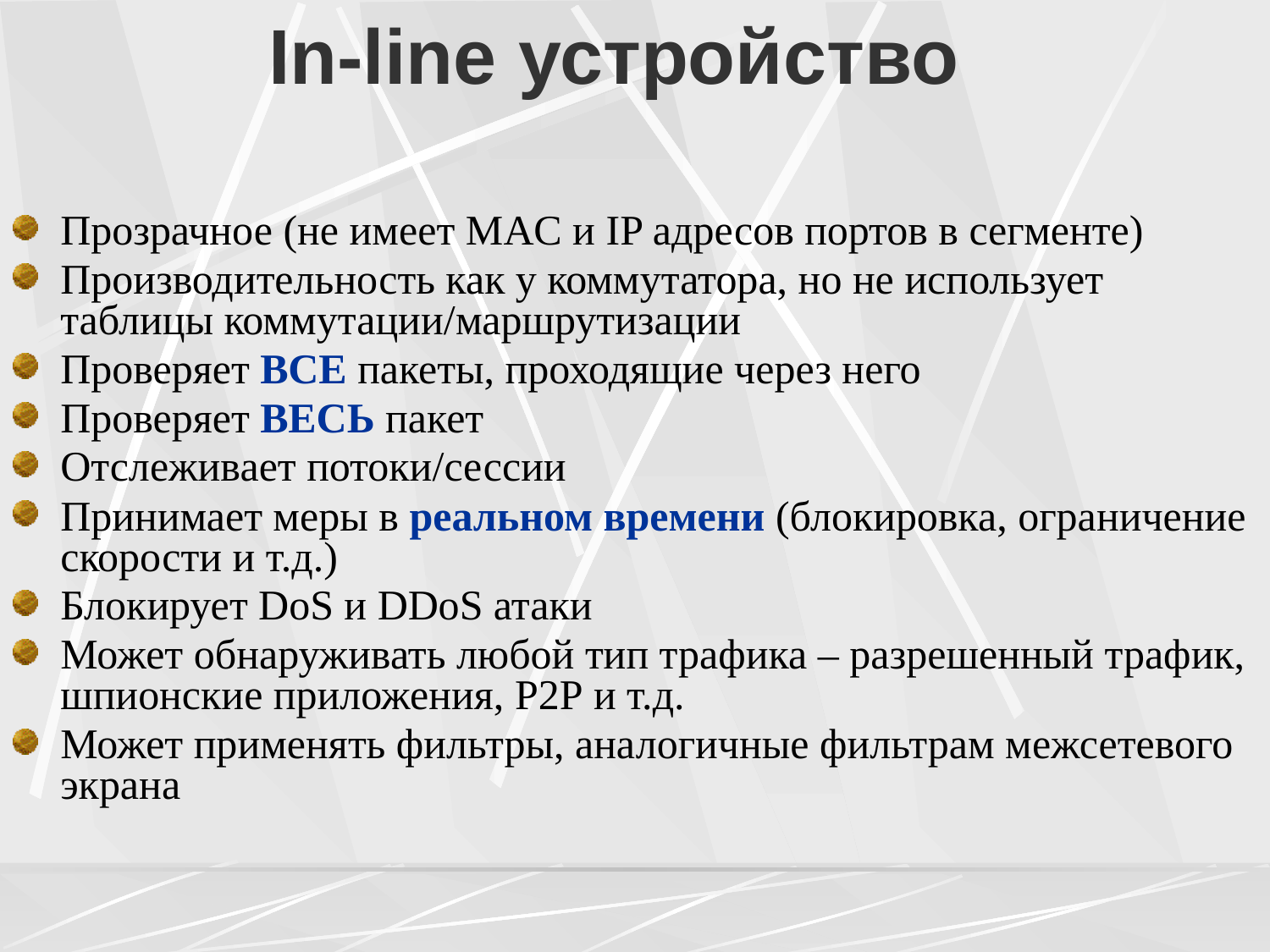

# In-line устройство
Прозрачное (не имеет MAC и IP адресов портов в сегменте)
Производительность как у коммутатора, но не использует таблицы коммутации/маршрутизации
Проверяет ВСЕ пакеты, проходящие через него
Проверяет ВЕСЬ пакет
Отслеживает потоки/сессии
Принимает меры в реальном времени (блокировка, ограничение скорости и т.д.)
Блокирует DoS и DDoS атаки
Может обнаруживать любой тип трафика – разрешенный трафик, шпионские приложения, P2P и т.д.
Может применять фильтры, аналогичные фильтрам межсетевого экрана